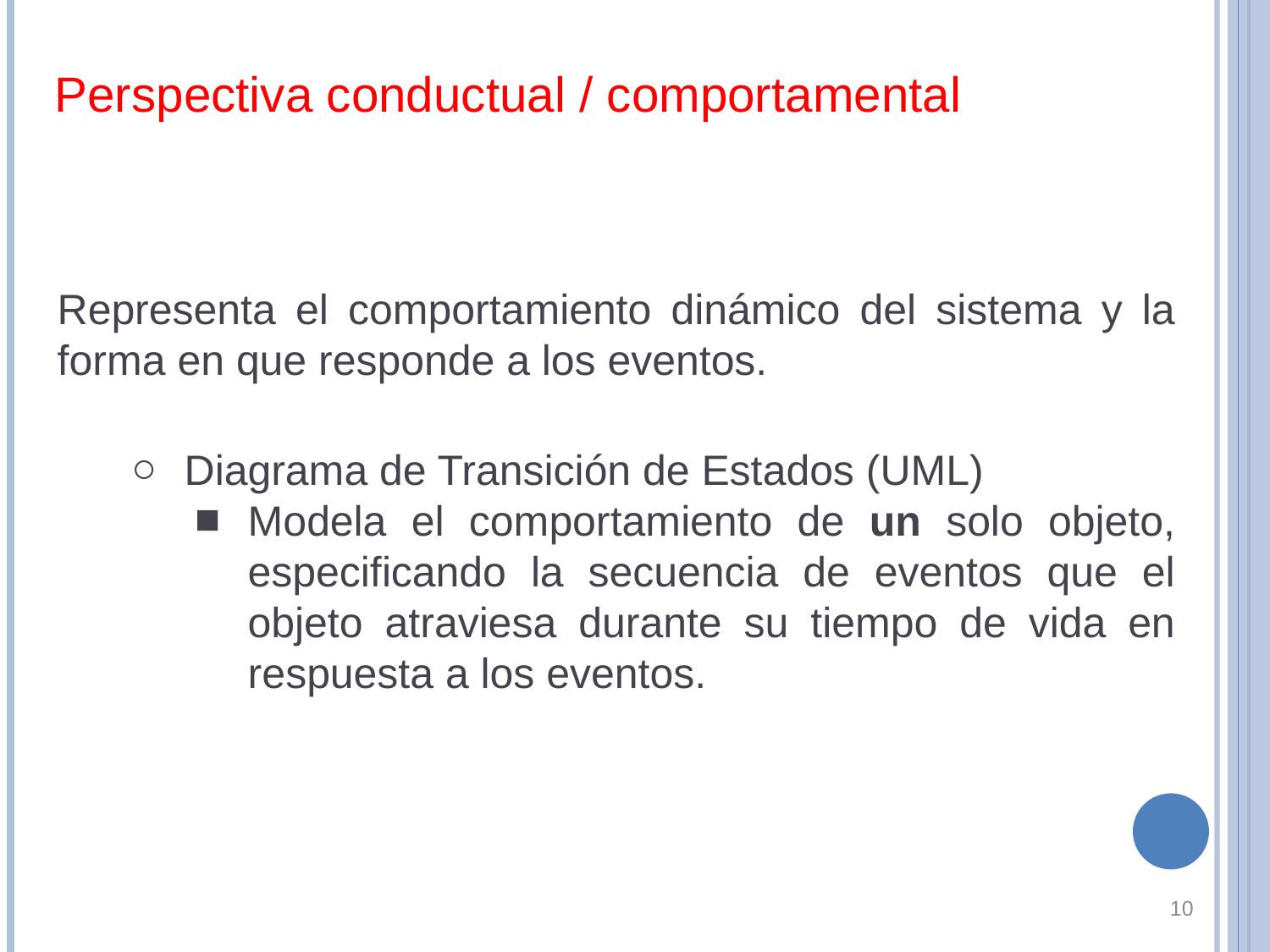

Perspectiva conductual / comportamental

Representa el comportamiento dinámico del sistema y la forma en que responde a los eventos.

Diagrama de Transición de Estados (UML)
Modela el comportamiento de un solo objeto, especificando la secuencia de eventos que el objeto atraviesa durante su tiempo de vida en respuesta a los eventos.

10